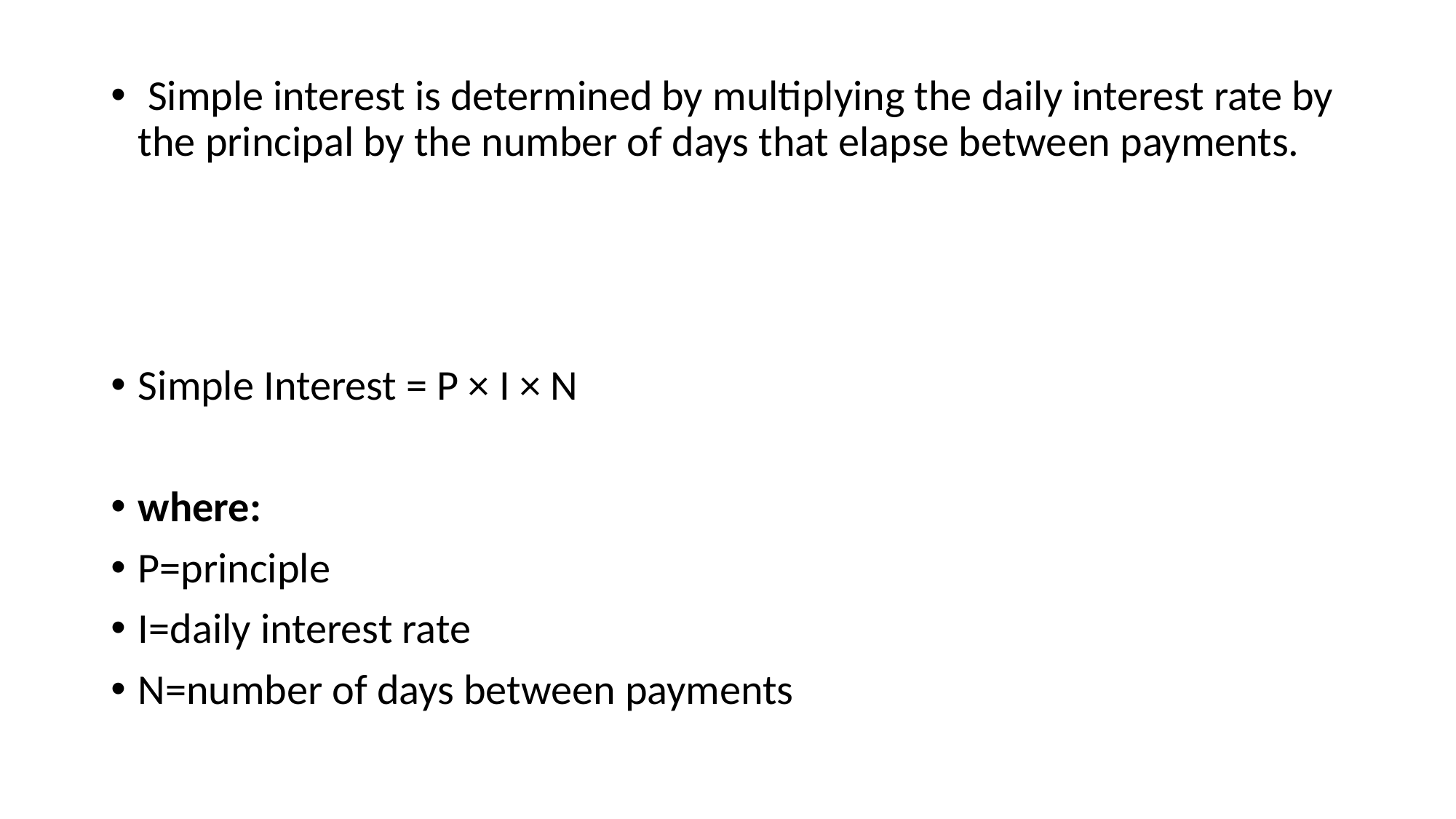

Simple interest is determined by multiplying the daily interest rate by the principal by the number of days that elapse between payments.

Simple Interest = P × I × N

where:
P=principle
I=daily interest rate
N=number of days between payments